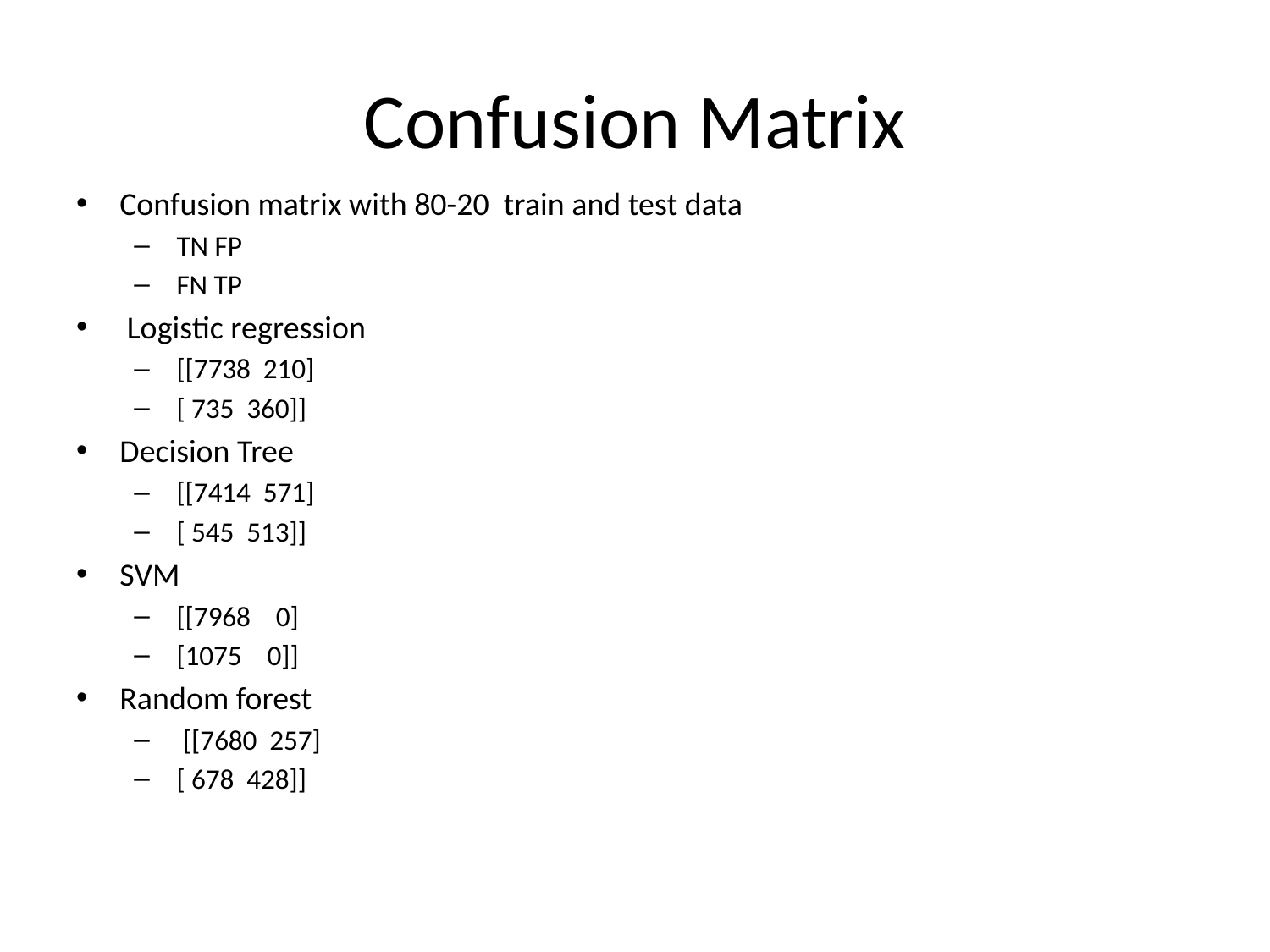

# Confusion Matrix
Confusion matrix with 80-20  train and test data
 TN FP
 FN TP
 Logistic regression
 [[7738  210]
 [ 735  360]]
Decision Tree
 [[7414  571]
 [ 545  513]]
SVM
 [[7968    0]
 [1075    0]]
Random forest
  [[7680  257]
 [ 678  428]]